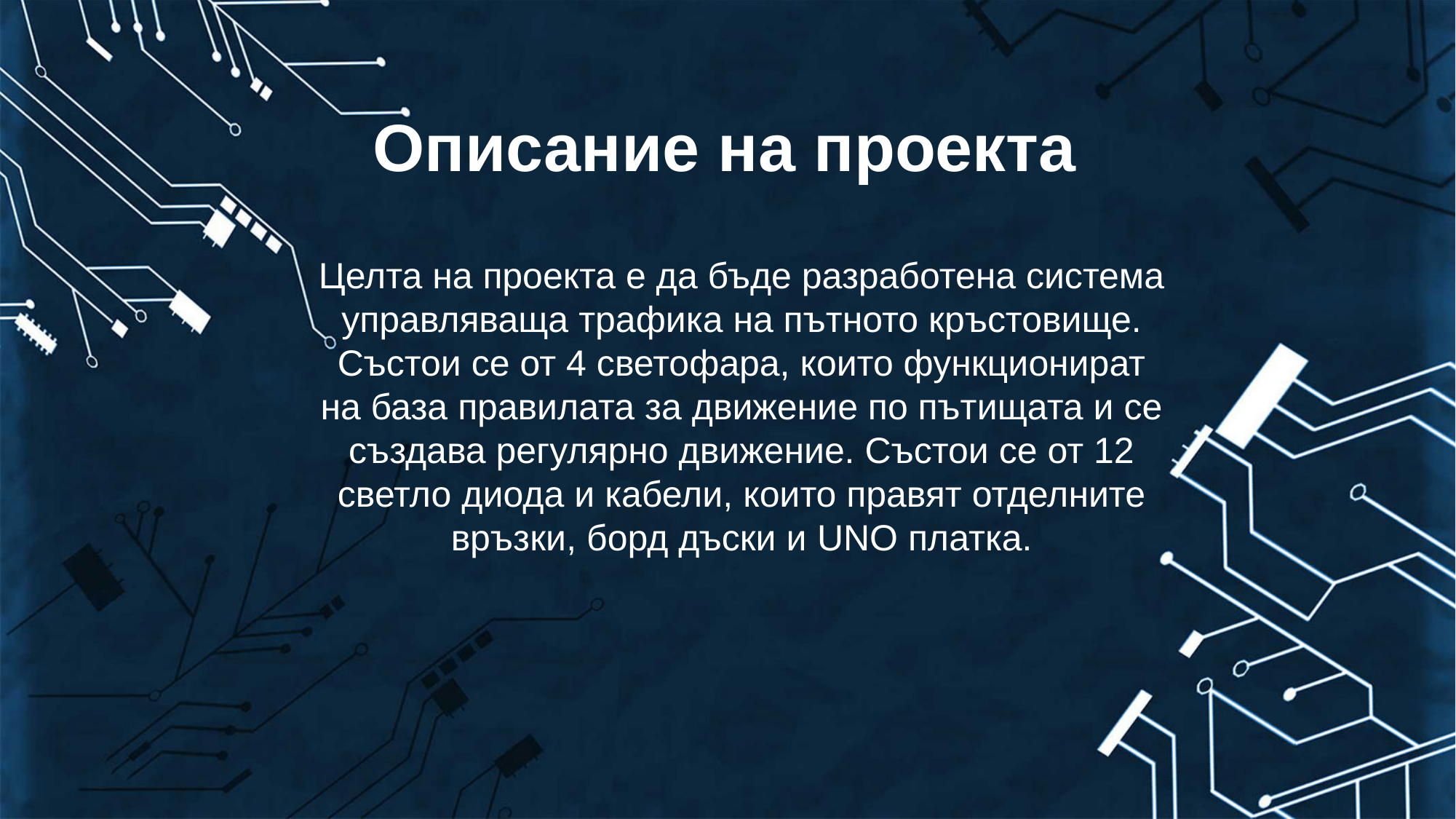

Описание на проекта
Целта на проекта е да бъде разработена система управляваща трафика на пътното кръстовище. Състои се от 4 светофара, които функционират на база правилата за движение по пътищата и се създава регулярно движение. Състои се от 12 светло диода и кабели, които правят отделните връзки, борд дъски и UNO платка.